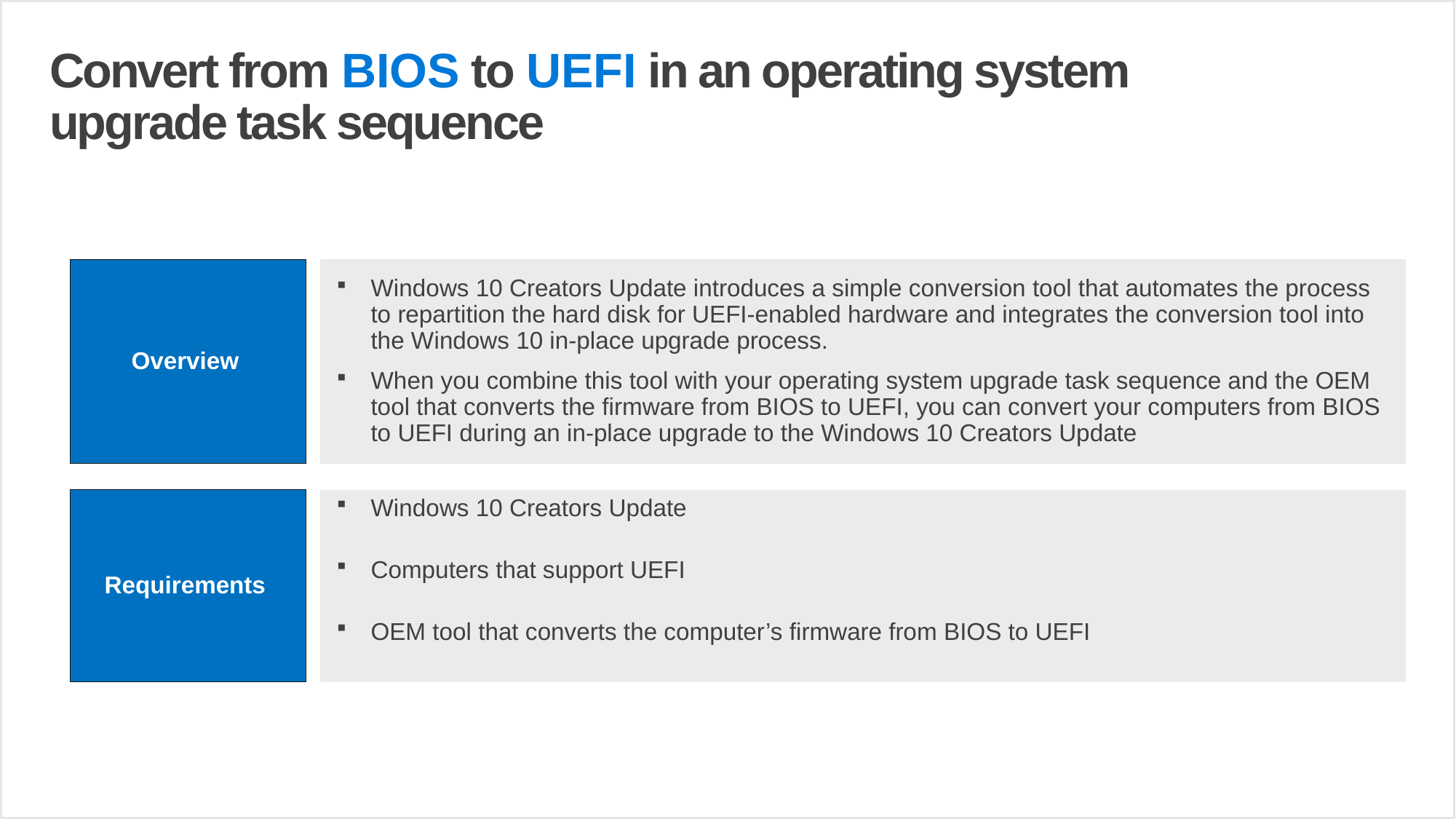

# Convert from BIOS to UEFI in an operating system upgrade task sequence
Overview
Windows 10 Creators Update introduces a simple conversion tool that automates the process to repartition the hard disk for UEFI-enabled hardware and integrates the conversion tool into the Windows 10 in-place upgrade process.
When you combine this tool with your operating system upgrade task sequence and the OEM tool that converts the firmware from BIOS to UEFI, you can convert your computers from BIOS to UEFI during an in-place upgrade to the Windows 10 Creators Update
Windows 10 Creators Update

Computers that support UEFI

OEM tool that converts the computer’s firmware from BIOS to UEFI

Requirements